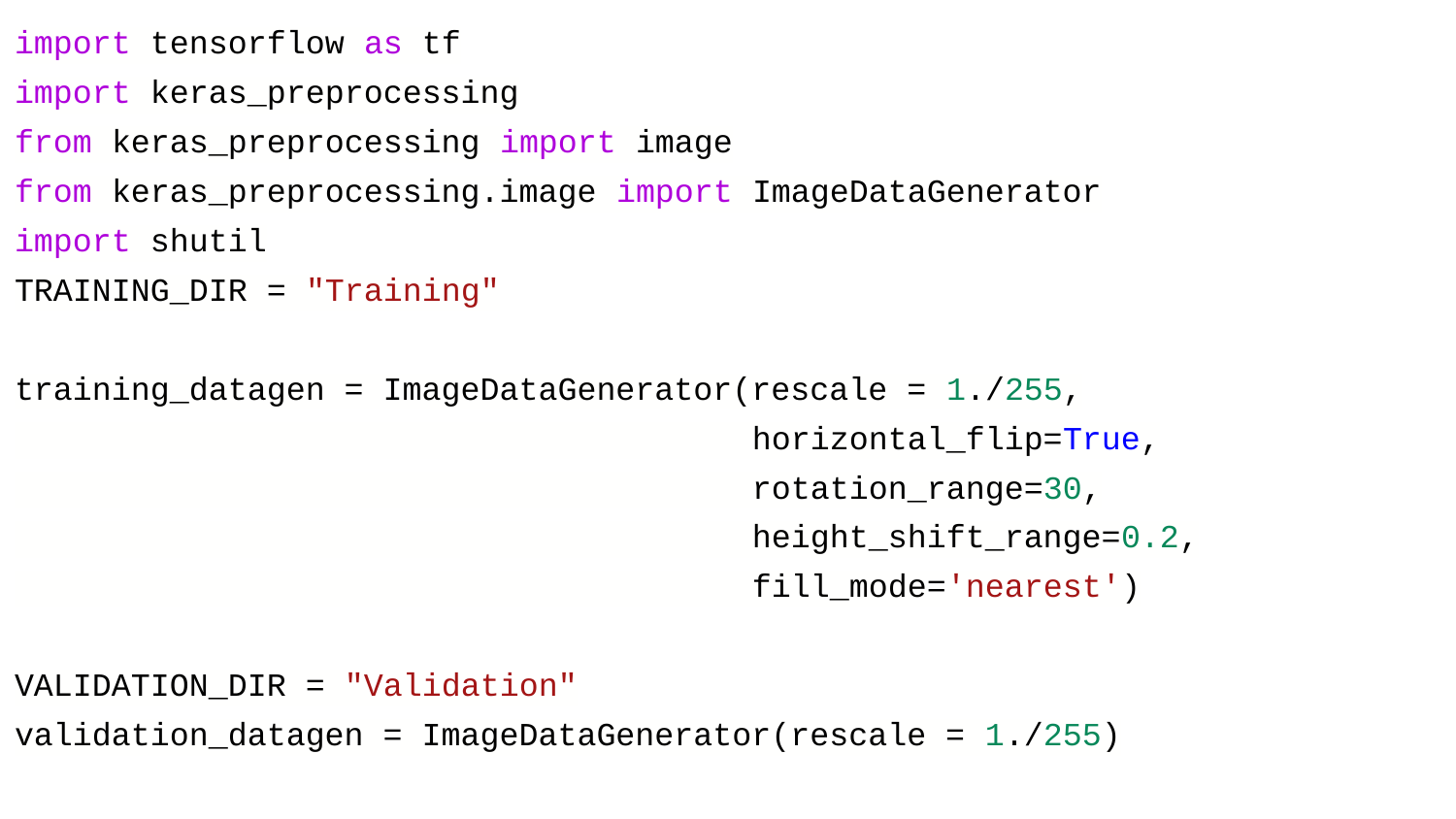

# import tensorflow as tf
import keras_preprocessing
from keras_preprocessing import image
from keras_preprocessing.image import ImageDataGenerator
import shutil
TRAINING_DIR = "Training"

training_datagen = ImageDataGenerator(rescale = 1./255,
                                      horizontal_flip=True,
                                      rotation_range=30,
                                      height_shift_range=0.2,
                                      fill_mode='nearest')

VALIDATION_DIR = "Validation"
validation_datagen = ImageDataGenerator(rescale = 1./255)